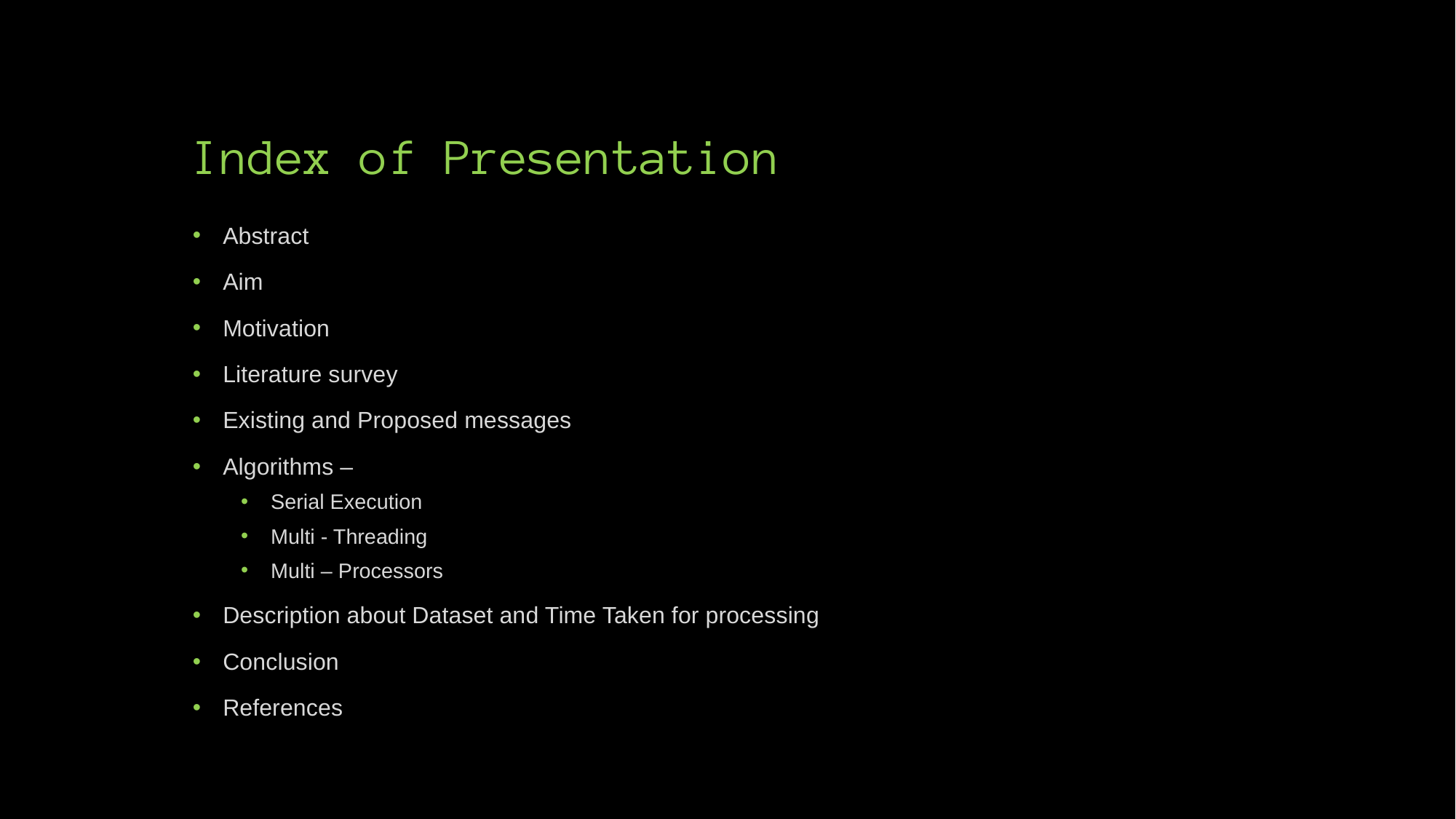

# Index of Presentation
Abstract
Aim
Motivation
Literature survey
Existing and Proposed messages
Algorithms –
Serial Execution
Multi - Threading
Multi – Processors
Description about Dataset and Time Taken for processing
Conclusion
References